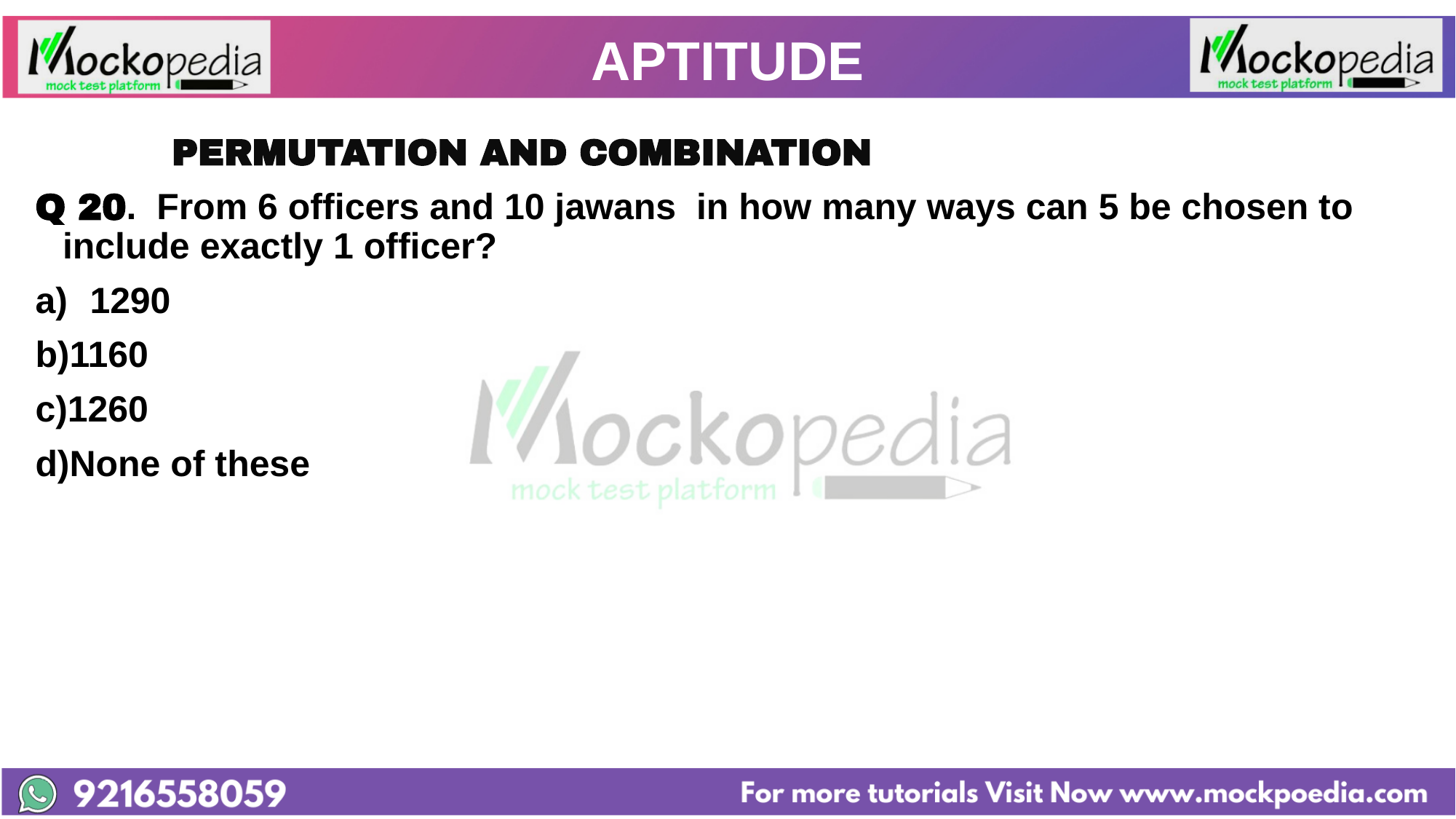

# APTITUDE
		PERMUTATION AND COMBINATION
Q 20.  From 6 officers and 10 jawans  in how many ways can 5 be chosen to include exactly 1 officer?
1290
b)1160
c)1260
d)None of these